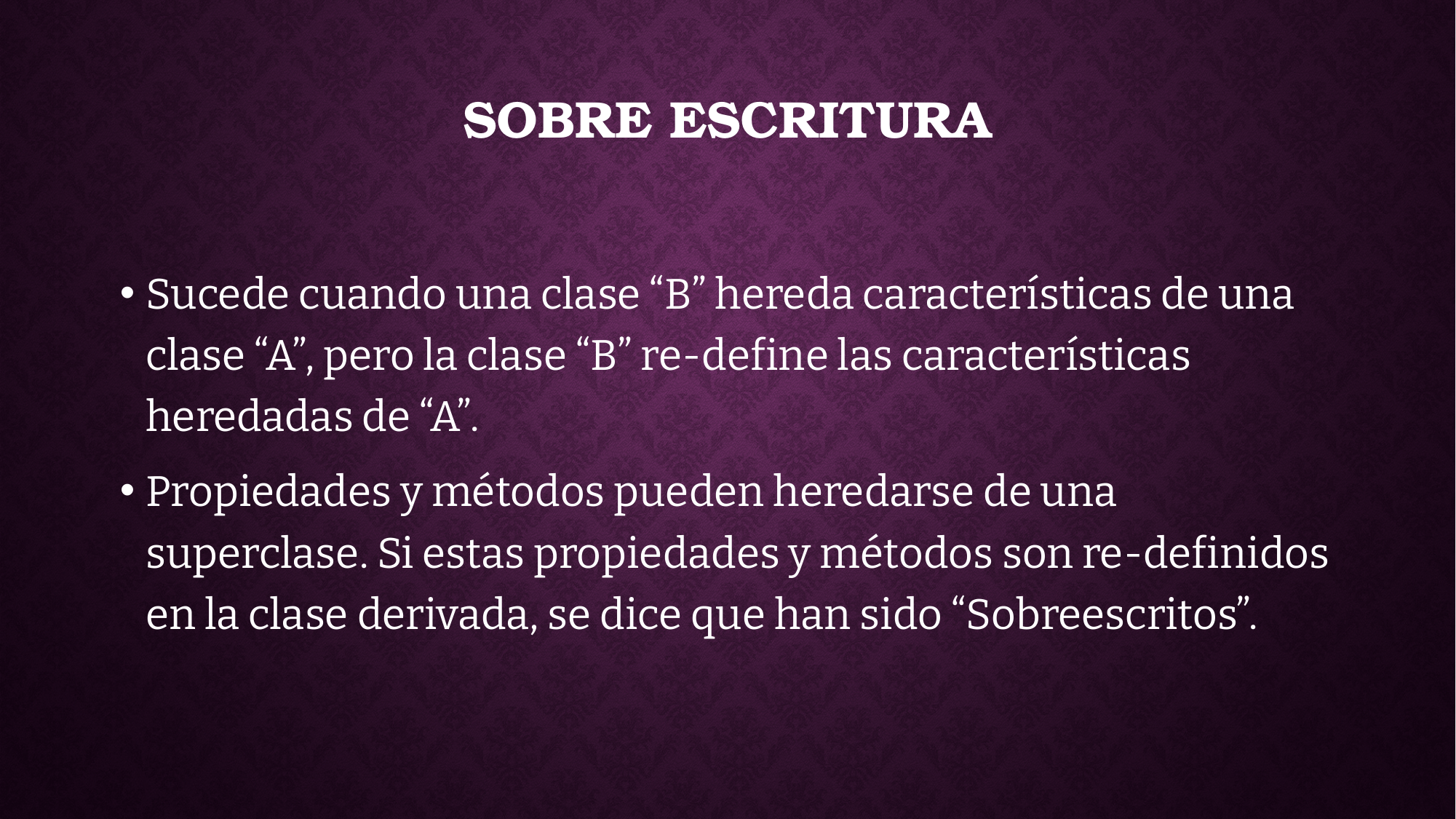

# Sobre escritura
Sucede cuando una clase “B” hereda características de una clase “A”, pero la clase “B” re-define las características heredadas de “A”.
Propiedades y métodos pueden heredarse de una superclase. Si estas propiedades y métodos son re-definidos en la clase derivada, se dice que han sido “Sobreescritos”.